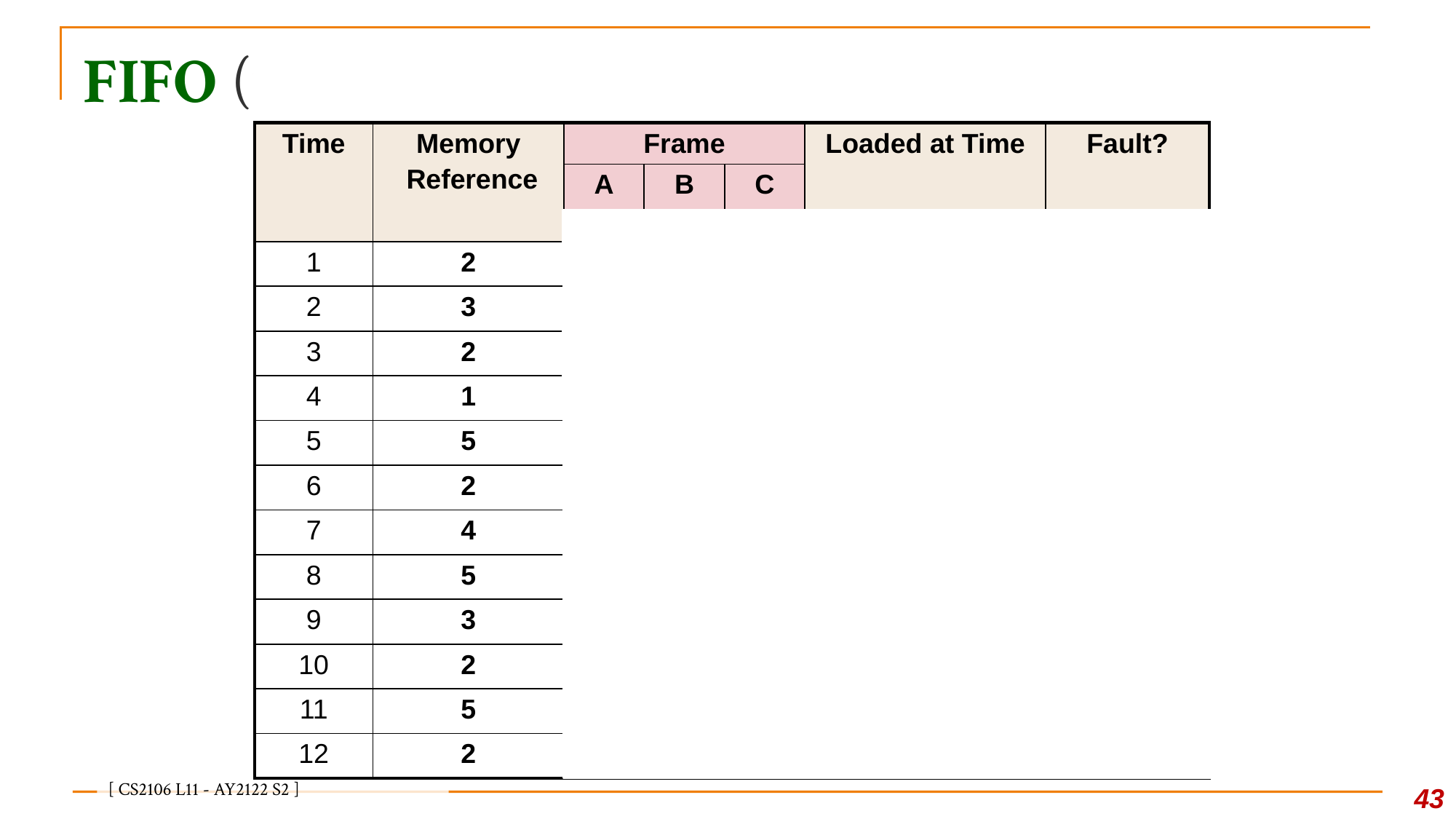

# FIFO (9 Page Faults)

| Time | Memory Reference | Frame |  |  | Loaded at Time |  |  | Fault? |
| --- | --- | --- | --- | --- | --- | --- | --- | --- |
|  |  | A | B | C |  |  |  |  |
| 1 | 2 | 2 |  |  | 1 |  |  | Y |
| 2 | 3 | 2 | 3 |  | 1 | 2 |  | Y |
| 3 | 2 | 2 | 3 |  | 1 | 2 |  |  |
| 4 | 1 | 2 | 3 | 1 | 1 | 2 | 4 | Y |
| 5 | 5 | 5 | 3 | 1 | 5 | 2 | 4 | Y |
| 6 | 2 | 5 | 2 | 1 | 5 | 6 | 4 | Y |
| 7 | 4 | 5 | 2 | 4 | 5 | 6 | 7 | Y |
| 8 | 5 | 5 | 2 | 4 | 5 | 6 | 7 |  |
| 9 | 3 | 3 | 2 | 4 | 9 | 6 | 7 | Y |
| 10 | 2 | 3 | 2 | 4 | 9 | 6 | 7 |  |
| 11 | 5 | 3 | 5 | 4 | 9 | 11 | 7 | Y |
| 12 | 2 | 3 | 5 | 2 | 9 | 11 | 12 | Y |

43
[ CS2106 L11 - AY2122 S2 ]